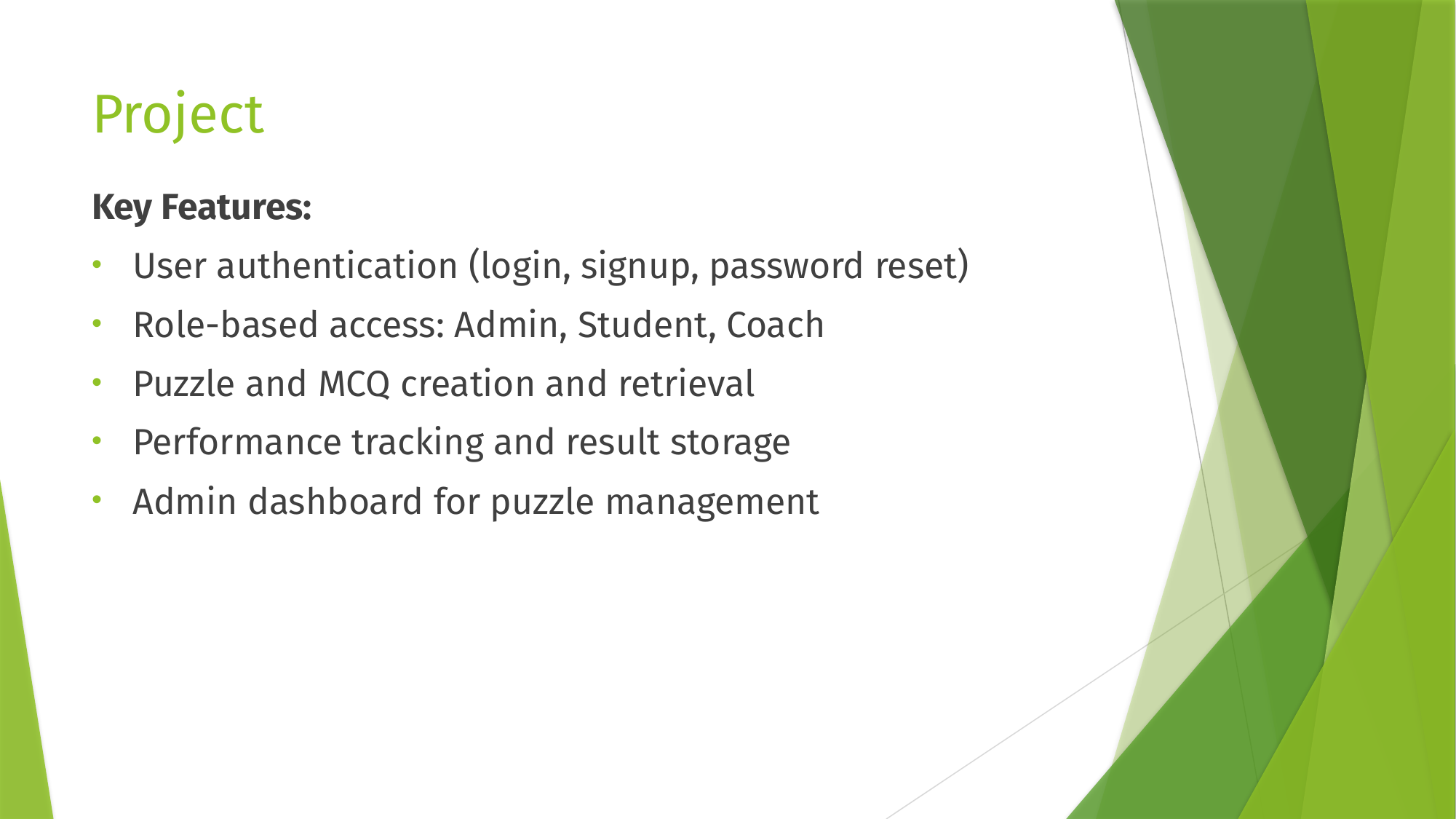

# Project
Key Features:
User authentication (login, signup, password reset)
Role-based access: Admin, Student, Coach
Puzzle and MCQ creation and retrieval
Performance tracking and result storage
Admin dashboard for puzzle management